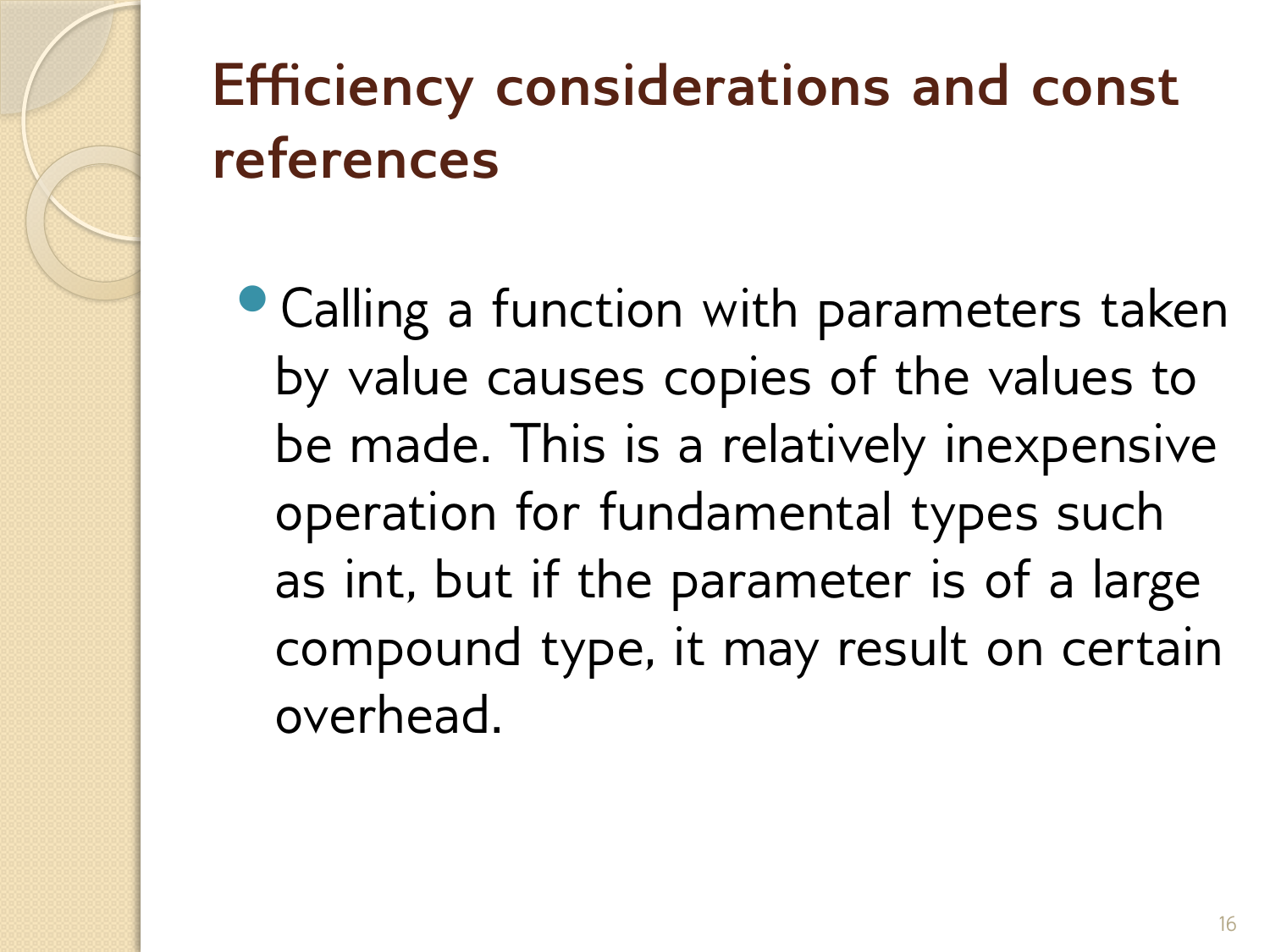

# Efficiency considerations and const references
Calling a function with parameters taken by value causes copies of the values to be made. This is a relatively inexpensive operation for fundamental types such as int, but if the parameter is of a large compound type, it may result on certain overhead.
16